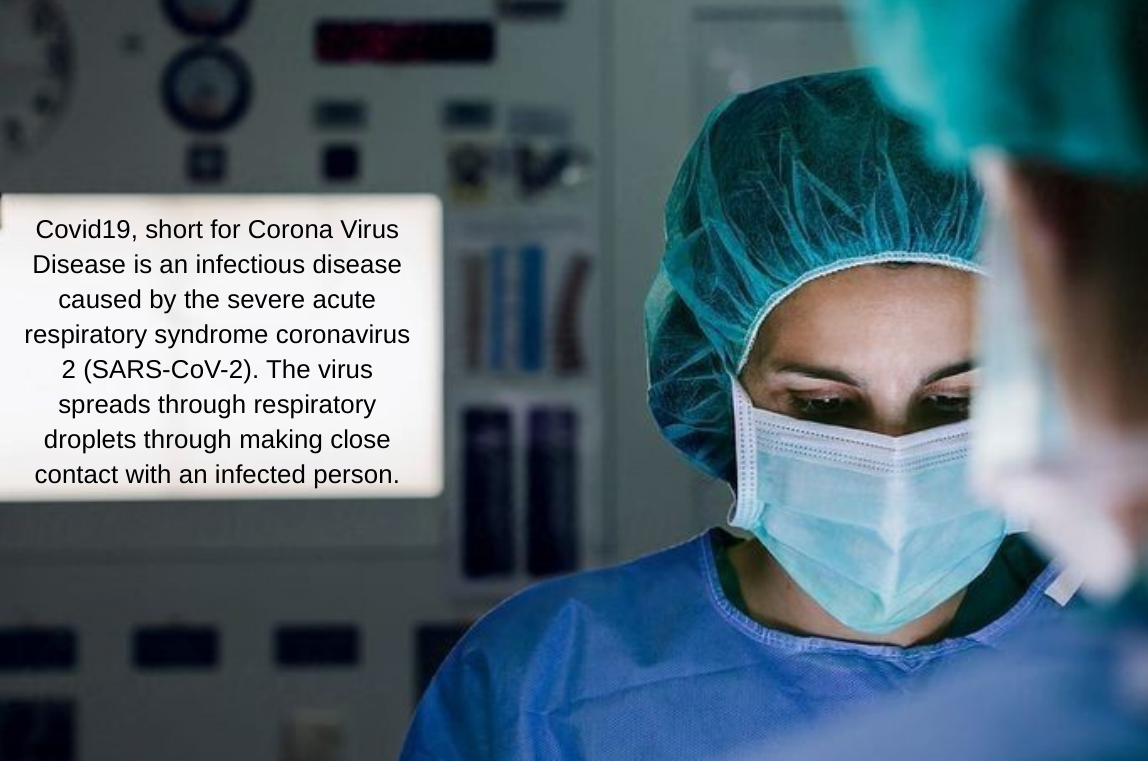

Covid19, short for Corona Virus Disease is an infectious disease caused by the severe acute respiratory syndrome coronavirus 2 (SARS-CoV-2). The virus spreads through respiratory droplets through making close contact with an infected person.